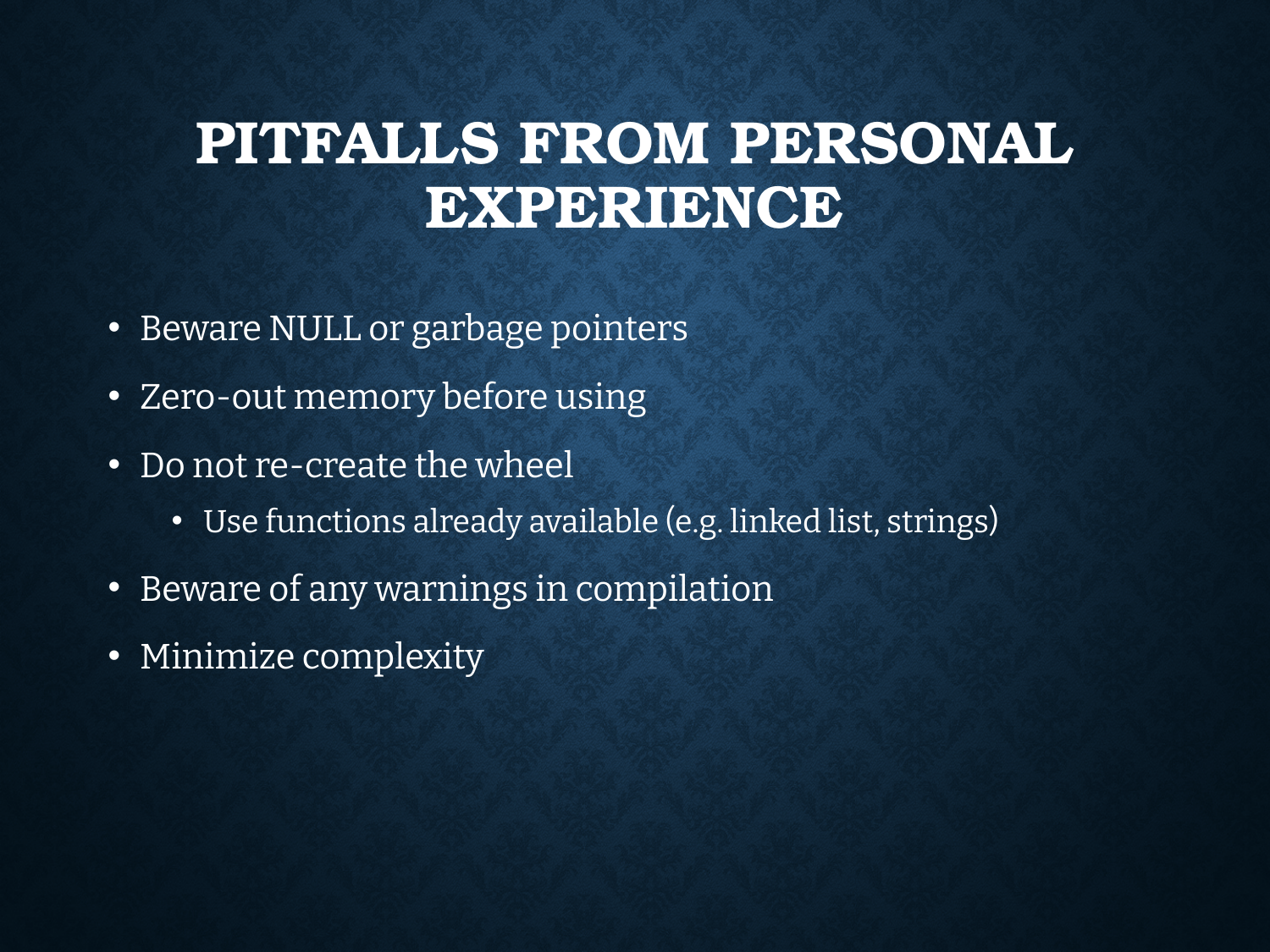

# Pitfalls from Personal Experience
Beware NULL or garbage pointers
Zero-out memory before using
Do not re-create the wheel
Use functions already available (e.g. linked list, strings)
Beware of any warnings in compilation
Minimize complexity